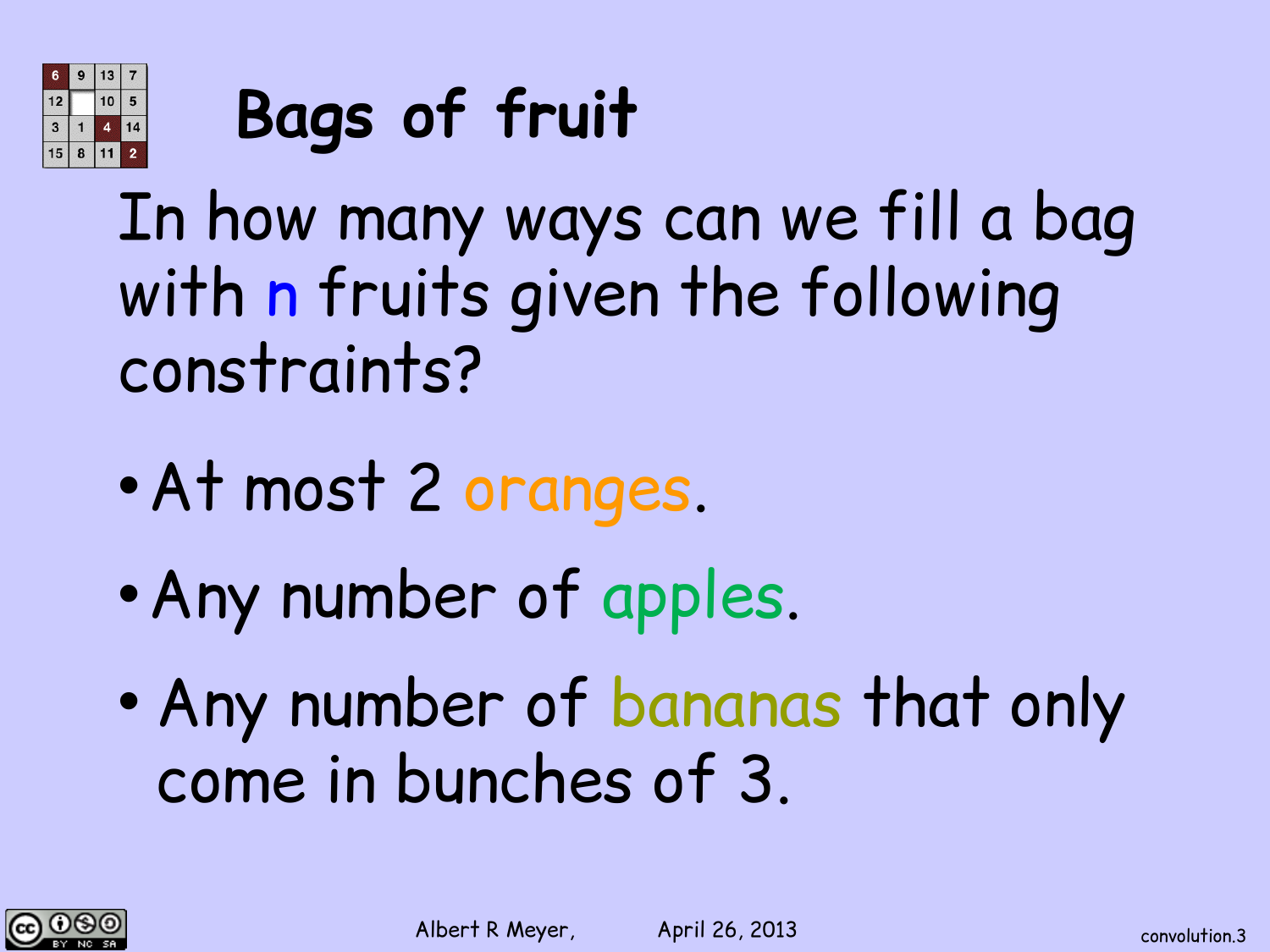

# Bags of fruit
In how many ways can we fill a bag with n fruits given the following constraints?
At most 2 oranges.
Any number of apples.
Any number of bananas that only come in bunches of 3.
convolution.3